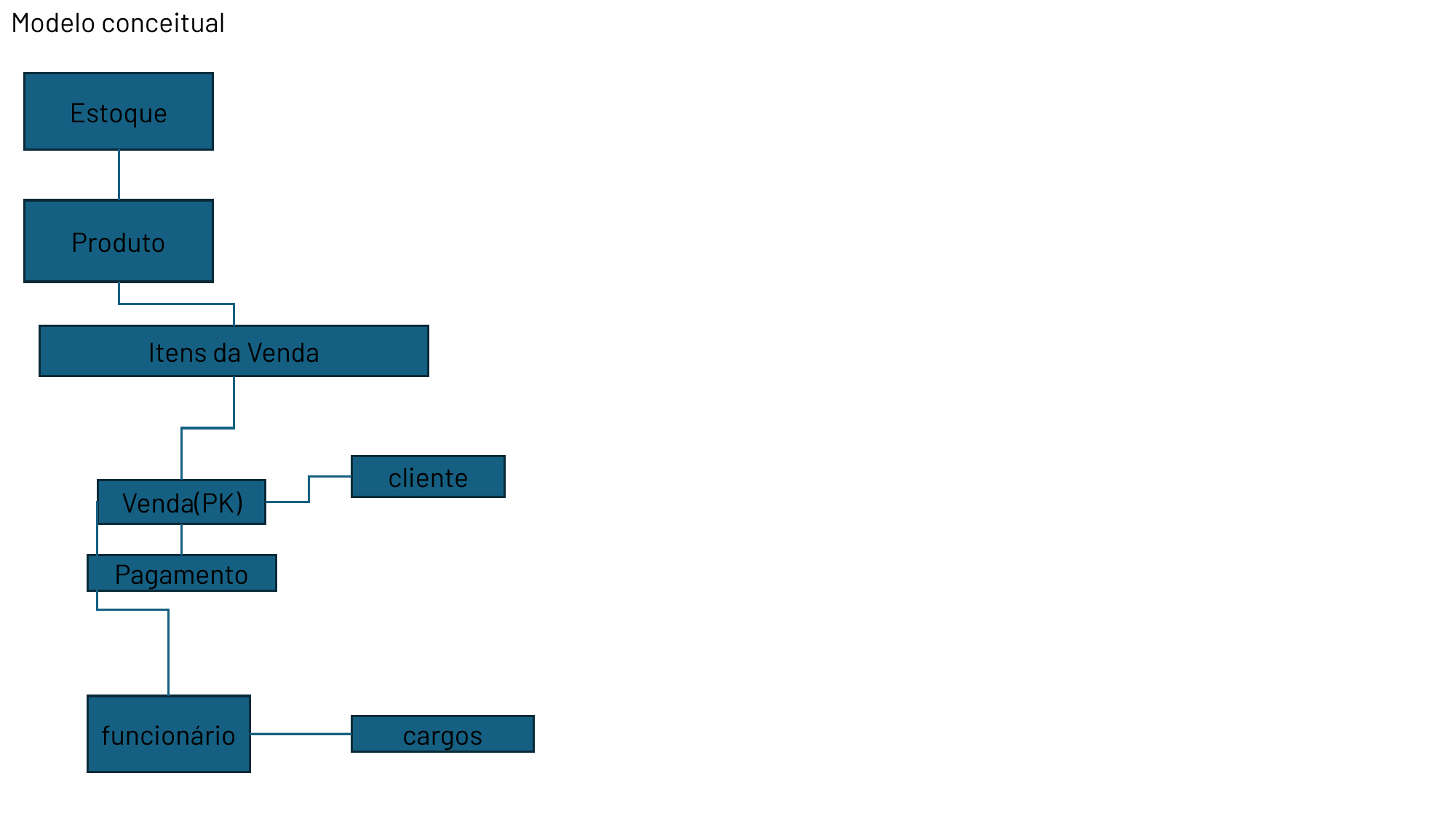

Modelo conceitual
Estoque
Produto
Itens da Venda
cliente
Venda(PK)
Pagamento
funcionário
cargos